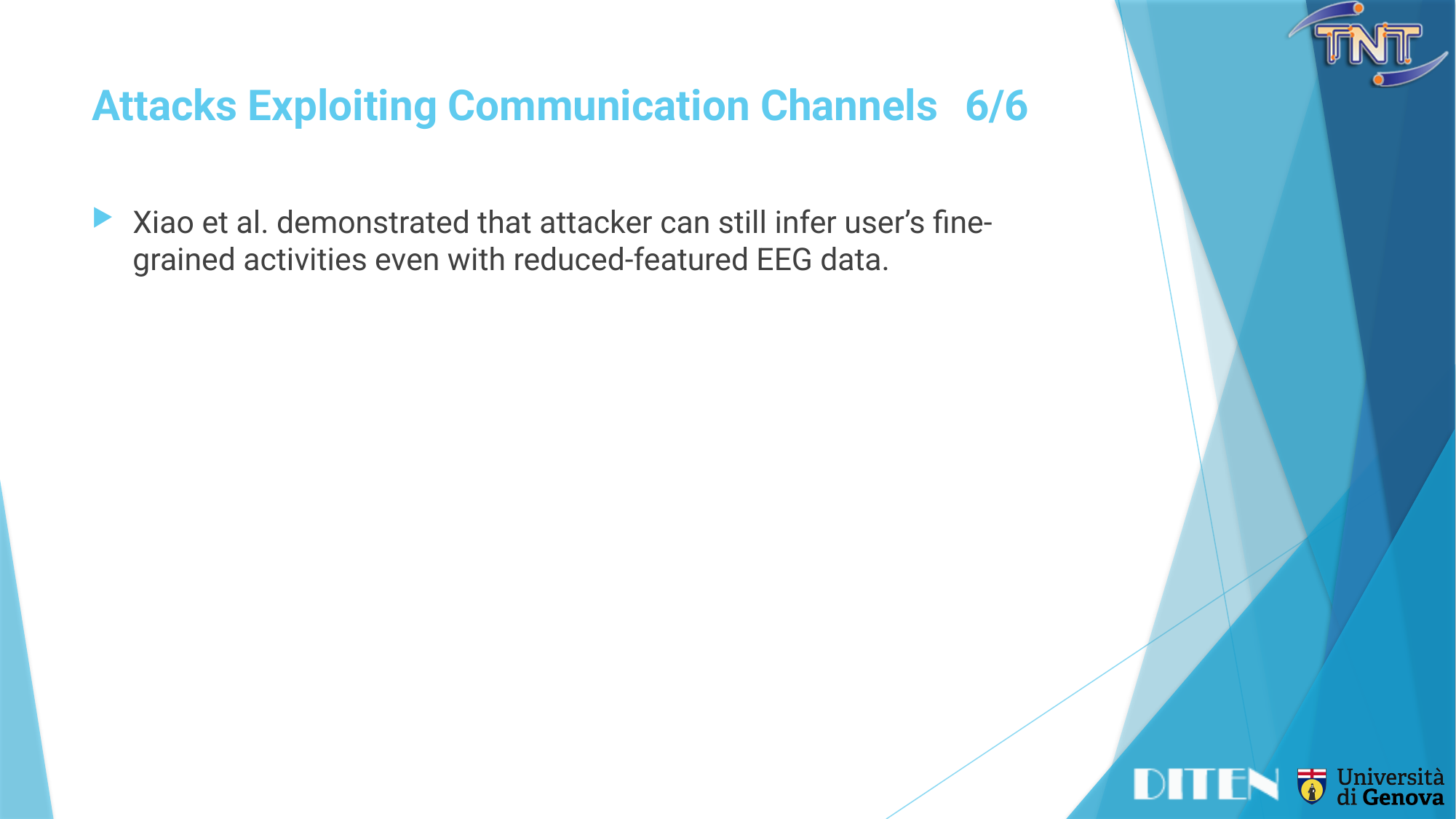

# Attacks Exploiting Communication Channels	6/6
Xiao et al. demonstrated that attacker can still infer user’s fine-grained activities even with reduced-featured EEG data.